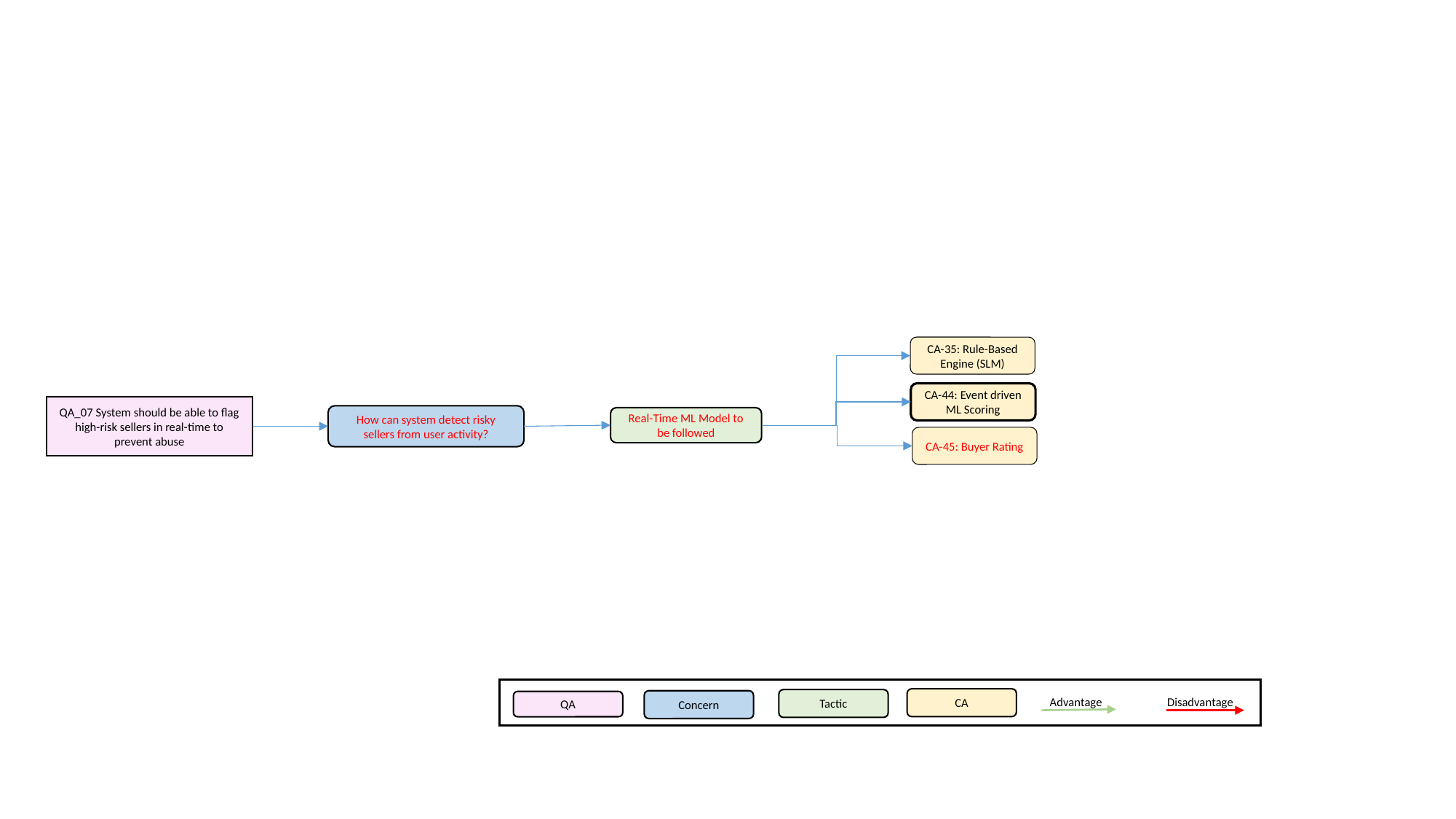

CA-35: Rule-Based Engine (SLM)
CA-44: Event driven ML Scoring
QA_07 System should be able to flag high-risk sellers in real-time to prevent abuse
How can system detect risky sellers from user activity?
Real-Time ML Model to be followed
CA-45: Buyer Rating

CA
Advantage
Disadvantage
Tactic
Concern
QA